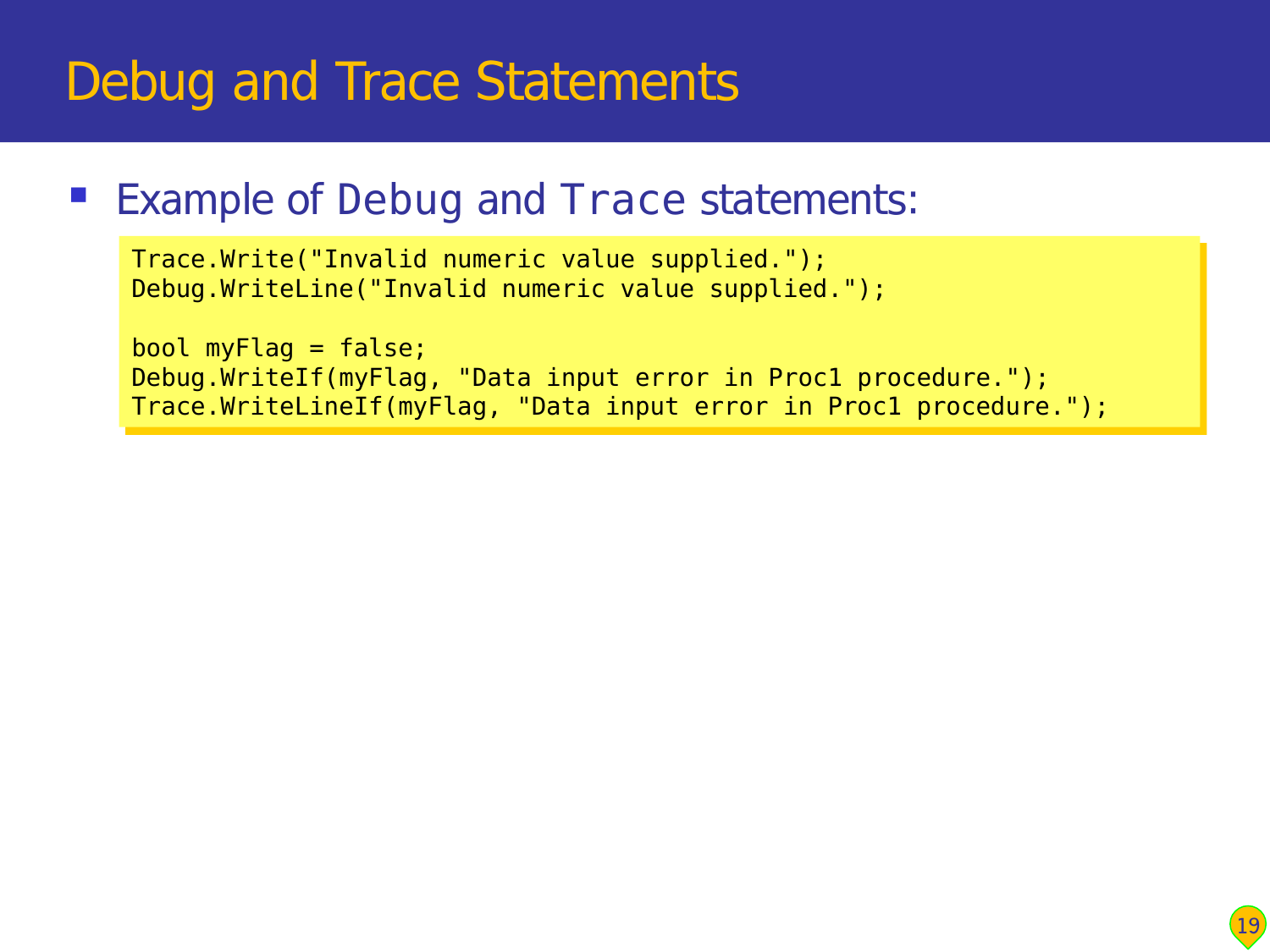

# Debug and Trace Statements
Example of Debug and Trace statements:

Trace.Write("Invalid numeric value supplied.");
Debug.WriteLine("Invalid numeric value supplied.");

bool myFlag = false;
Debug.WriteIf(myFlag, "Data input error in Proc1 procedure.");
Trace.WriteLineIf(myFlag, "Data input error in Proc1 procedure.");
19